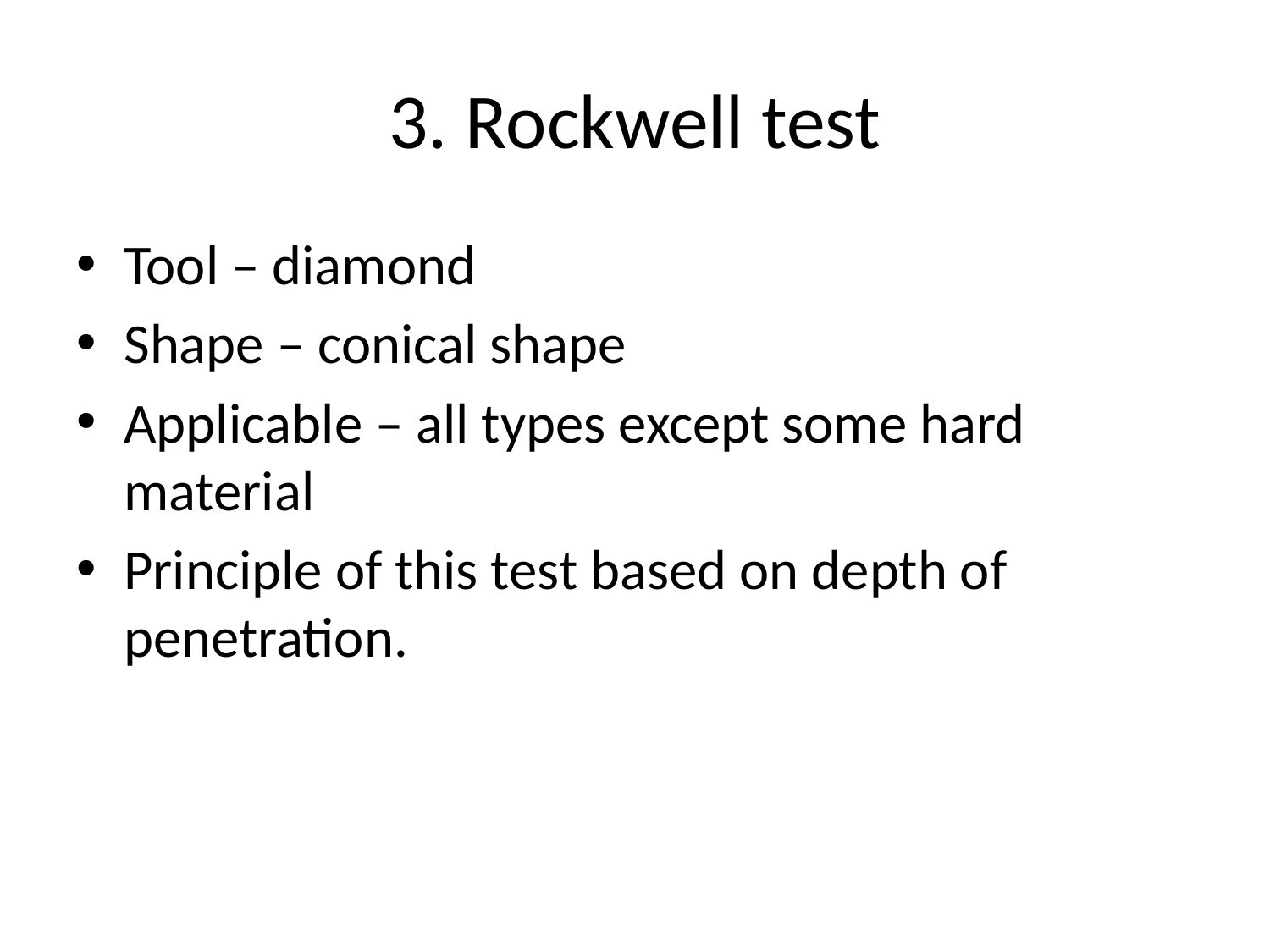

# 3. Rockwell test
Tool – diamond
Shape – conical shape
Applicable – all types except some hard material
Principle of this test based on depth of penetration.